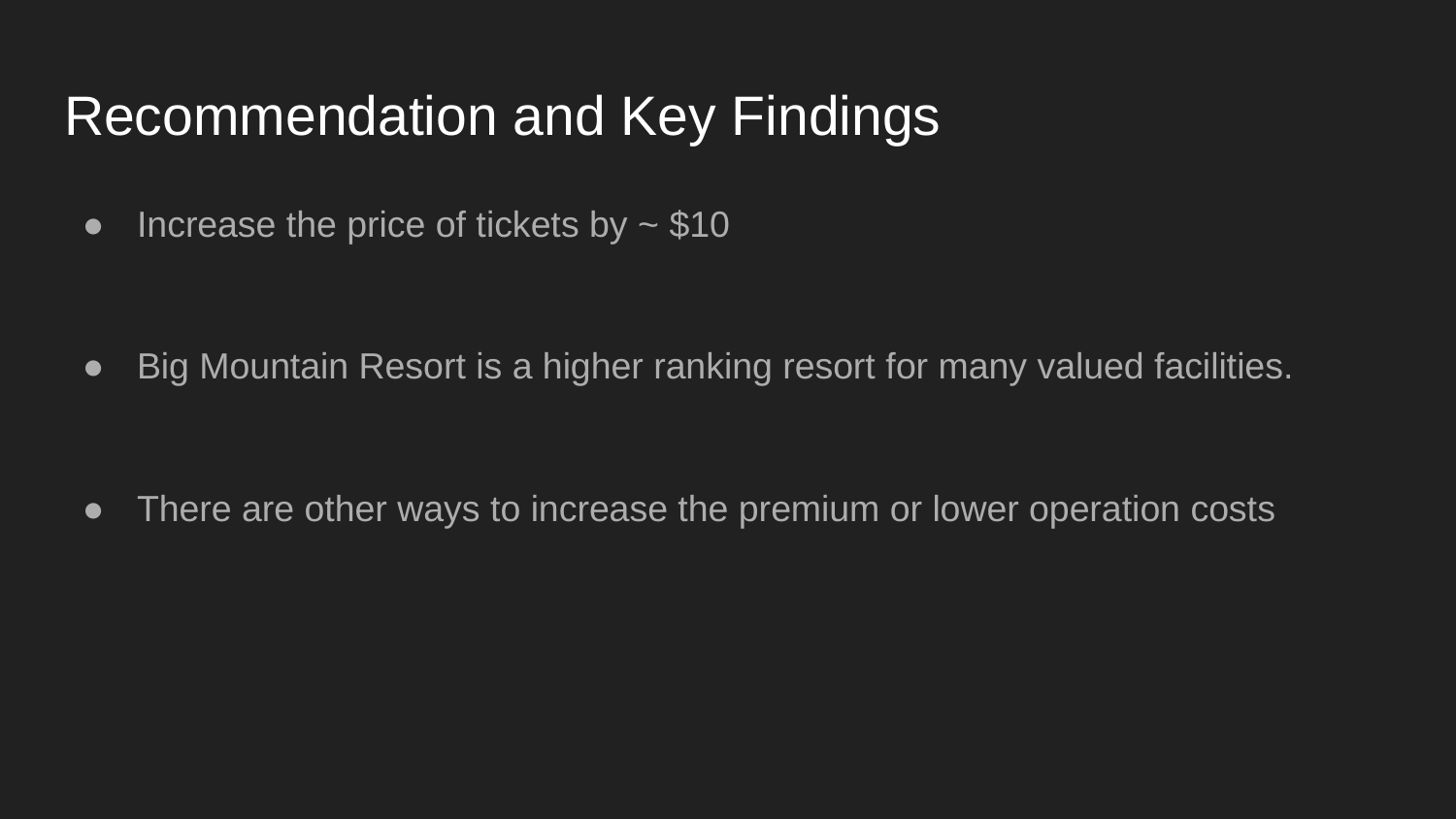

# Recommendation and Key Findings
Increase the price of tickets by ~ $10

Big Mountain Resort is a higher ranking resort for many valued facilities.

There are other ways to increase the premium or lower operation costs